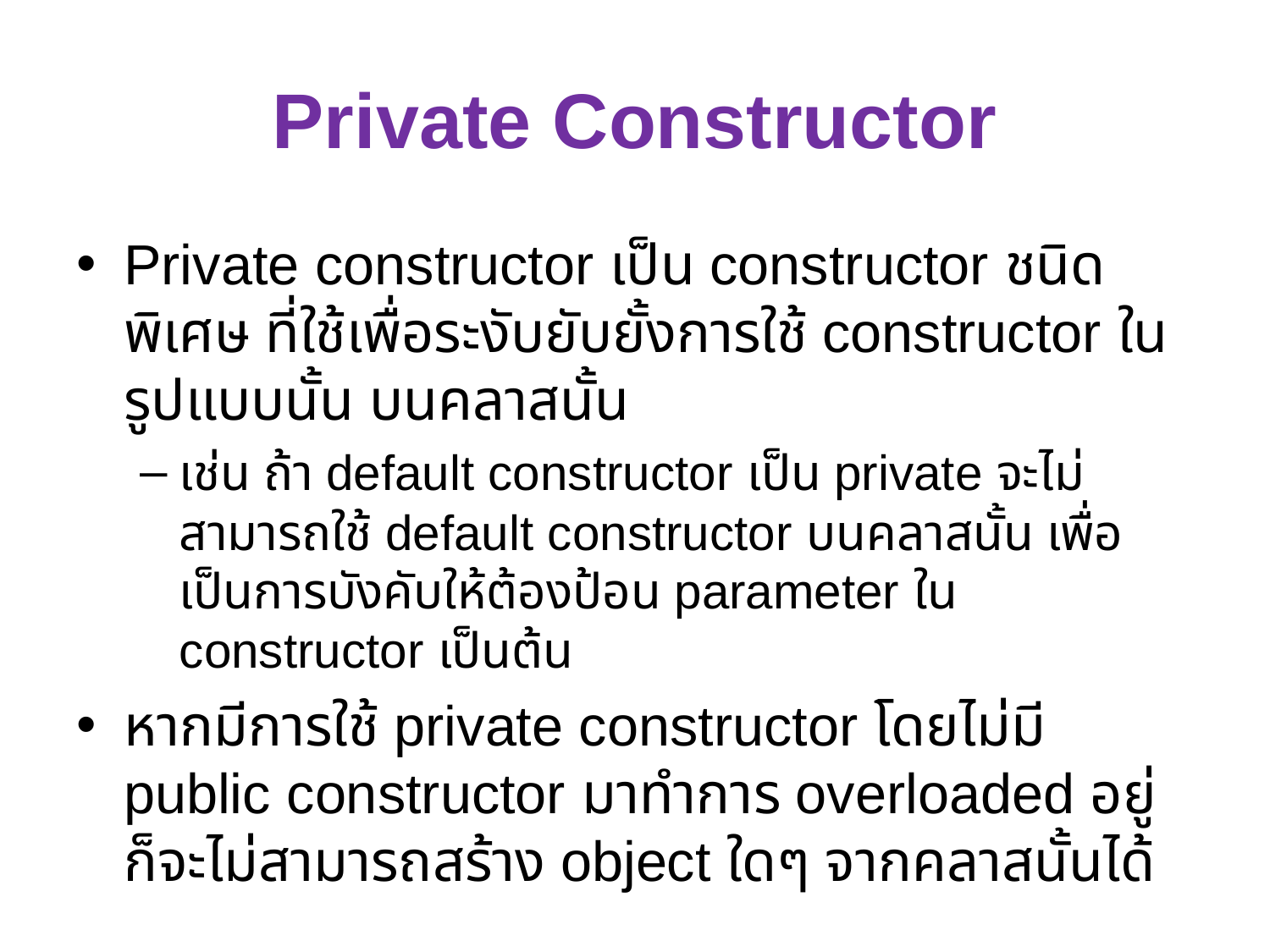

# Private Constructor
Private constructor เป็น constructor ชนิดพิเศษ ที่ใช้เพื่อระงับยับยั้งการใช้ constructor ในรูปแบบนั้น บนคลาสนั้น
เช่น ถ้า default constructor เป็น private จะไม่สามารถใช้ default constructor บนคลาสนั้น เพื่อเป็นการบังคับให้ต้องป้อน parameter ใน constructor เป็นต้น
หากมีการใช้ private constructor โดยไม่มี public constructor มาทำการ overloaded อยู่ ก็จะไม่สามารถสร้าง object ใดๆ จากคลาสนั้นได้